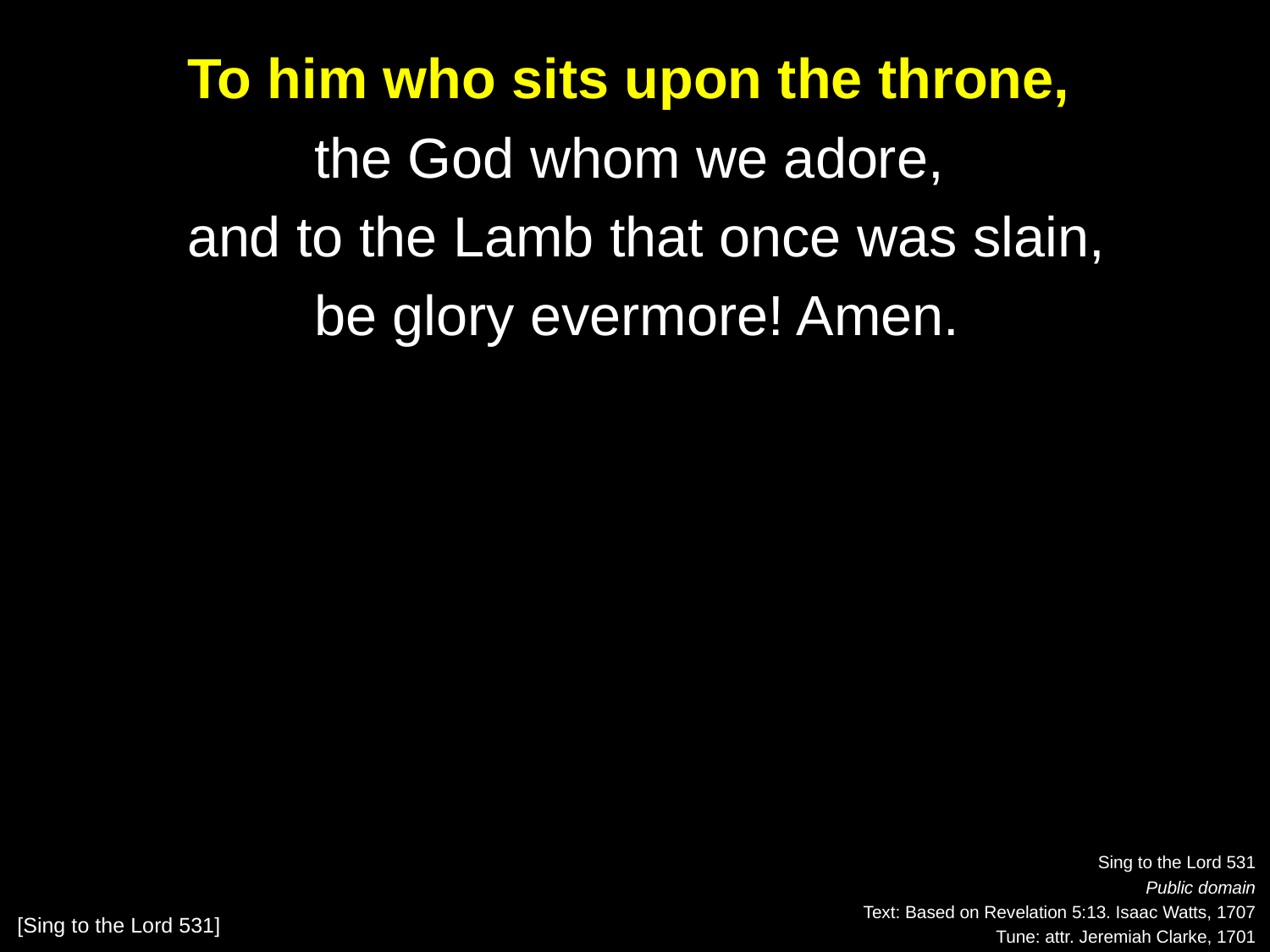

To him who sits upon the throne,
		the God whom we adore,
	and to the Lamb that once was slain,
		be glory evermore! Amen.
Sing to the Lord 531
Public domain
Text: Based on Revelation 5:13. Isaac Watts, 1707
Tune: attr. Jeremiah Clarke, 1701
[Sing to the Lord 531]